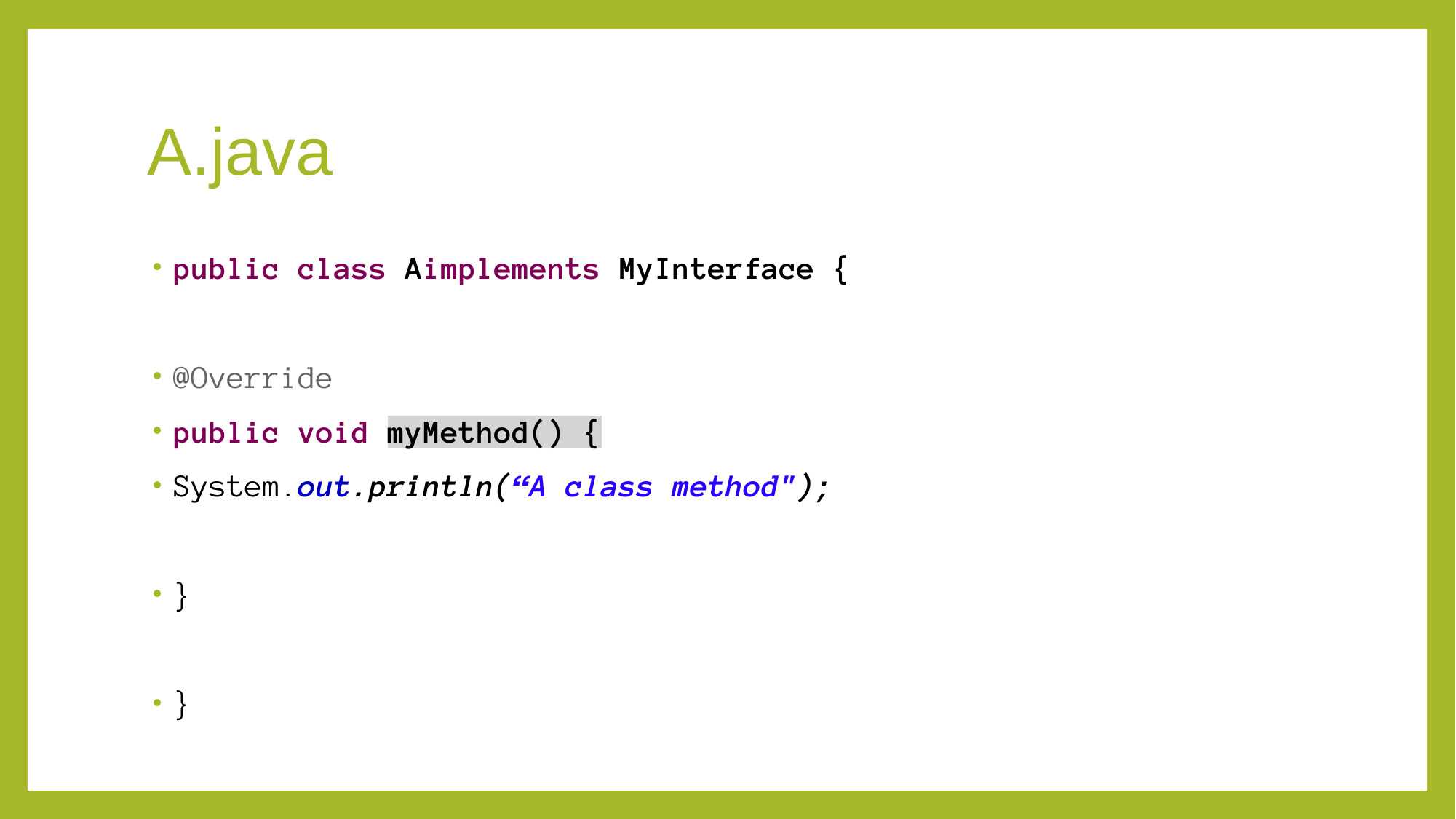

# A.java
public class Aimplements MyInterface {

@Override
public void myMethod() {
System.out.println(“A class method");

}

}